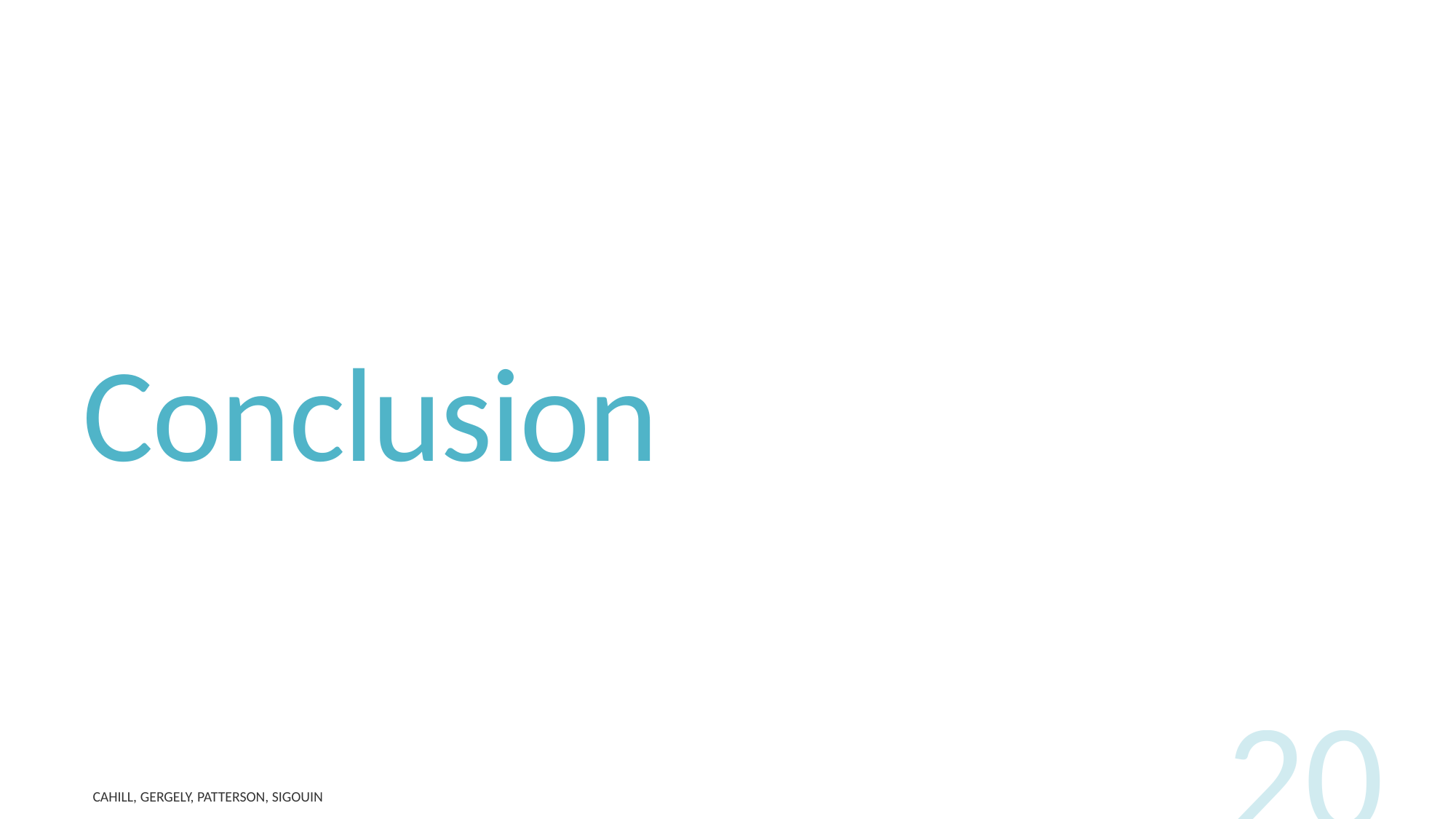

# Conclusion
20
Cahill, Gergely, Patterson, Sigouin